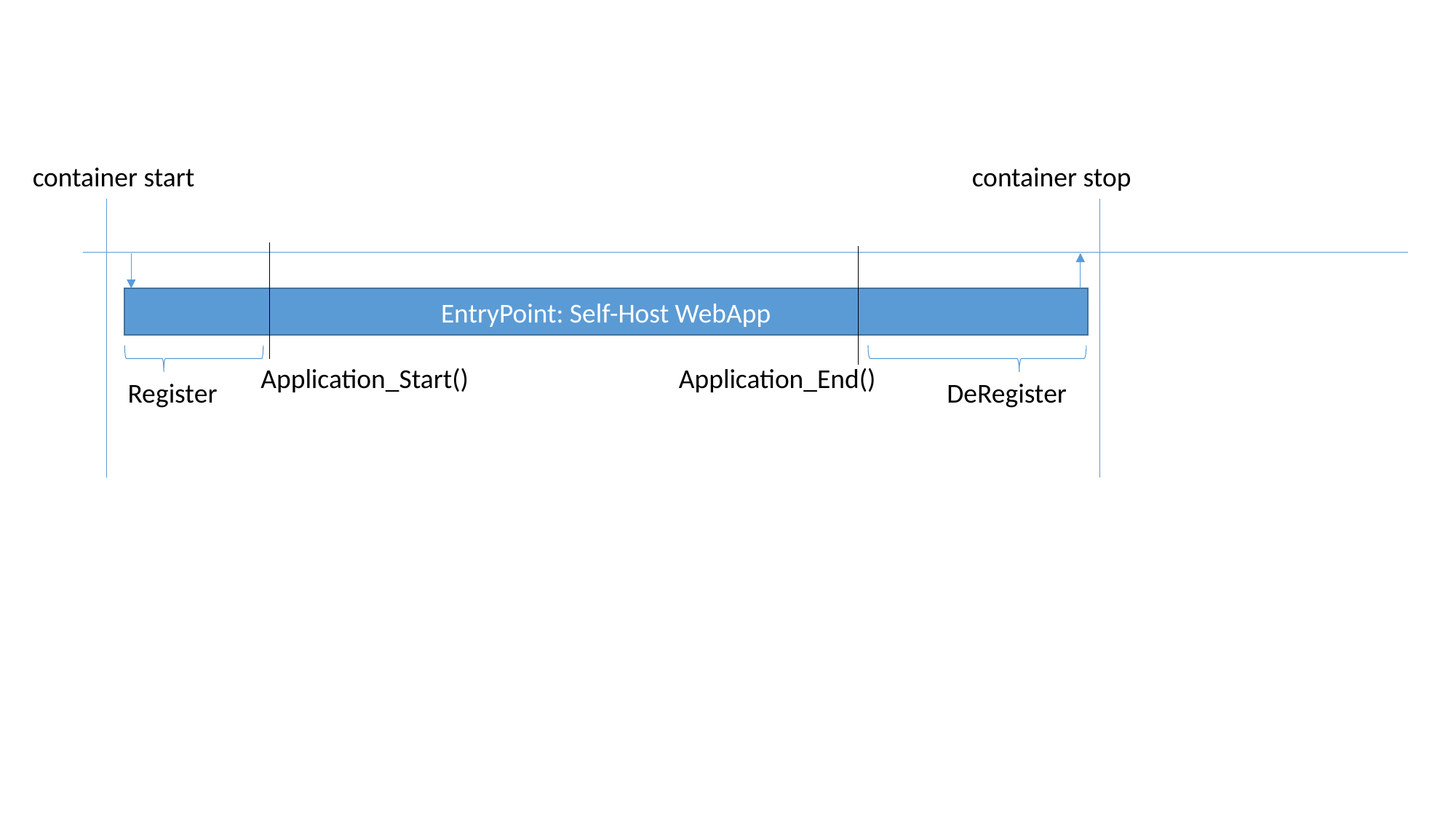

container start
container stop

EntryPoint: Self-Host WebApp

Application_Start()
Application_End()
Register
DeRegister